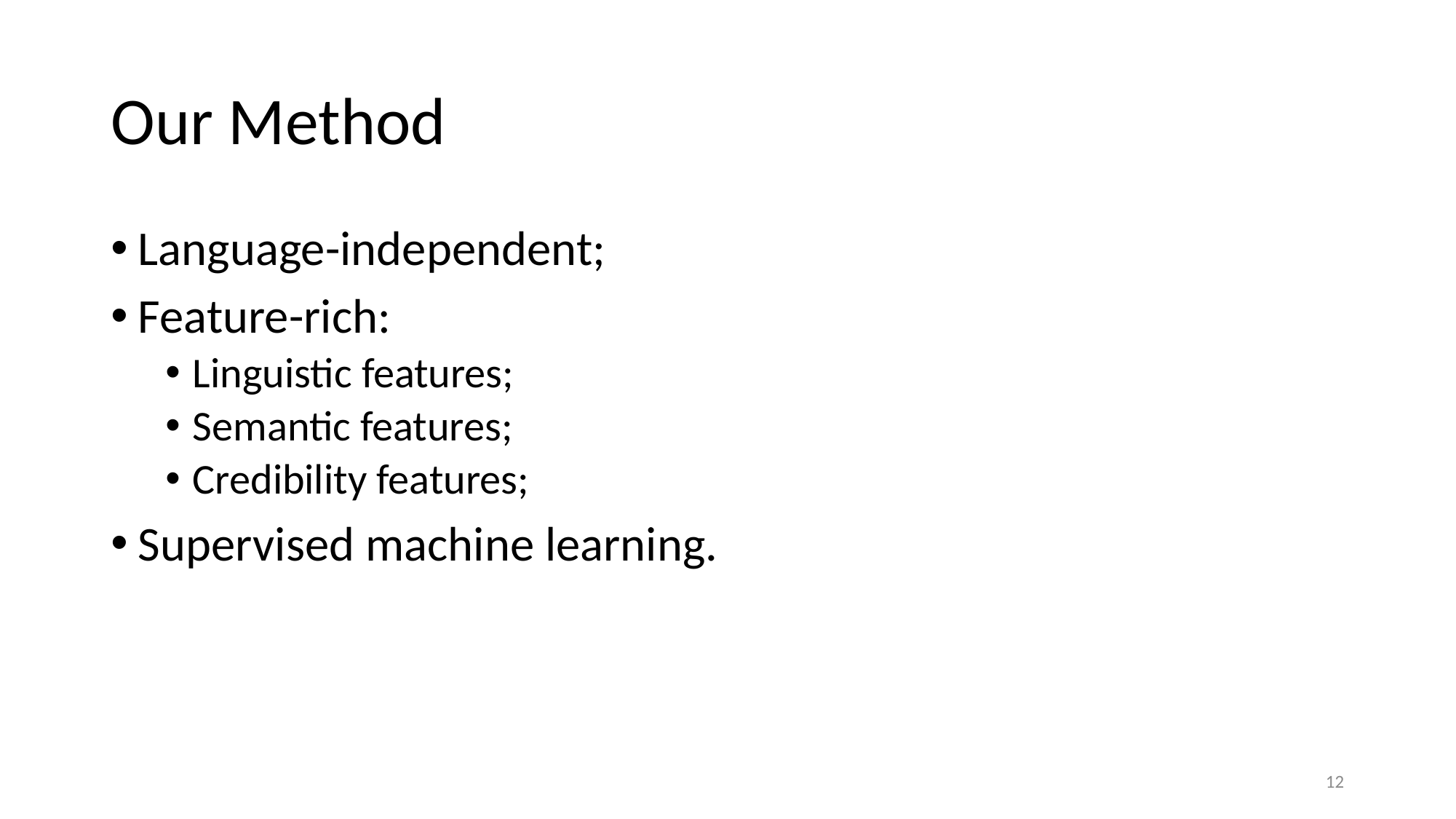

# Our Method
Language-independent;
Feature-rich:
Linguistic features;
Semantic features;
Credibility features;
Supervised machine learning.
12